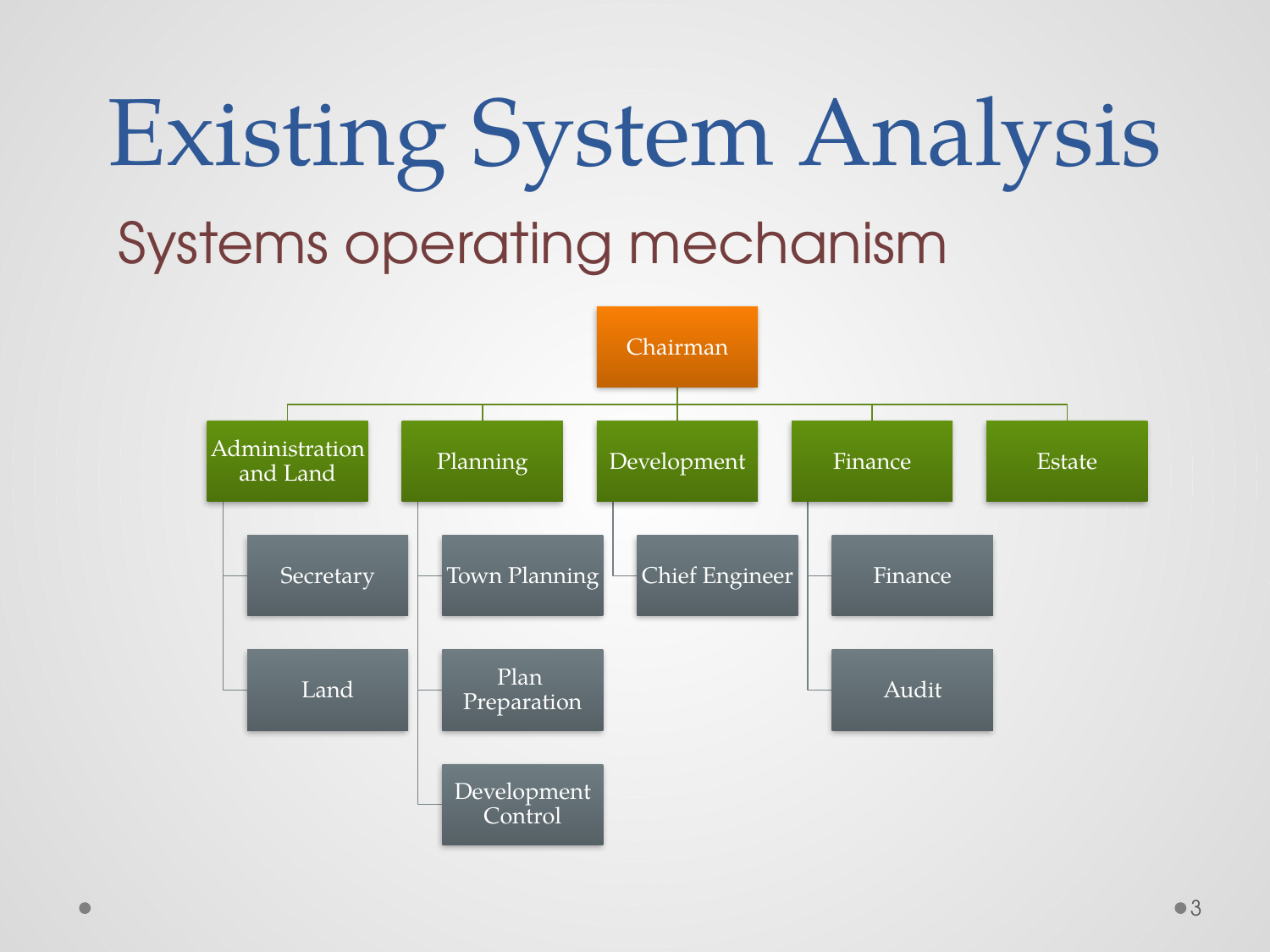

# Existing System Analysis
Systems operating mechanism
Chairman
Administration and Land
Secretary
Land
Planning
Town Planning
Plan  Preparation
Development Control
Development
Chief Engineer
Finance
Finance
Audit
Estate
3